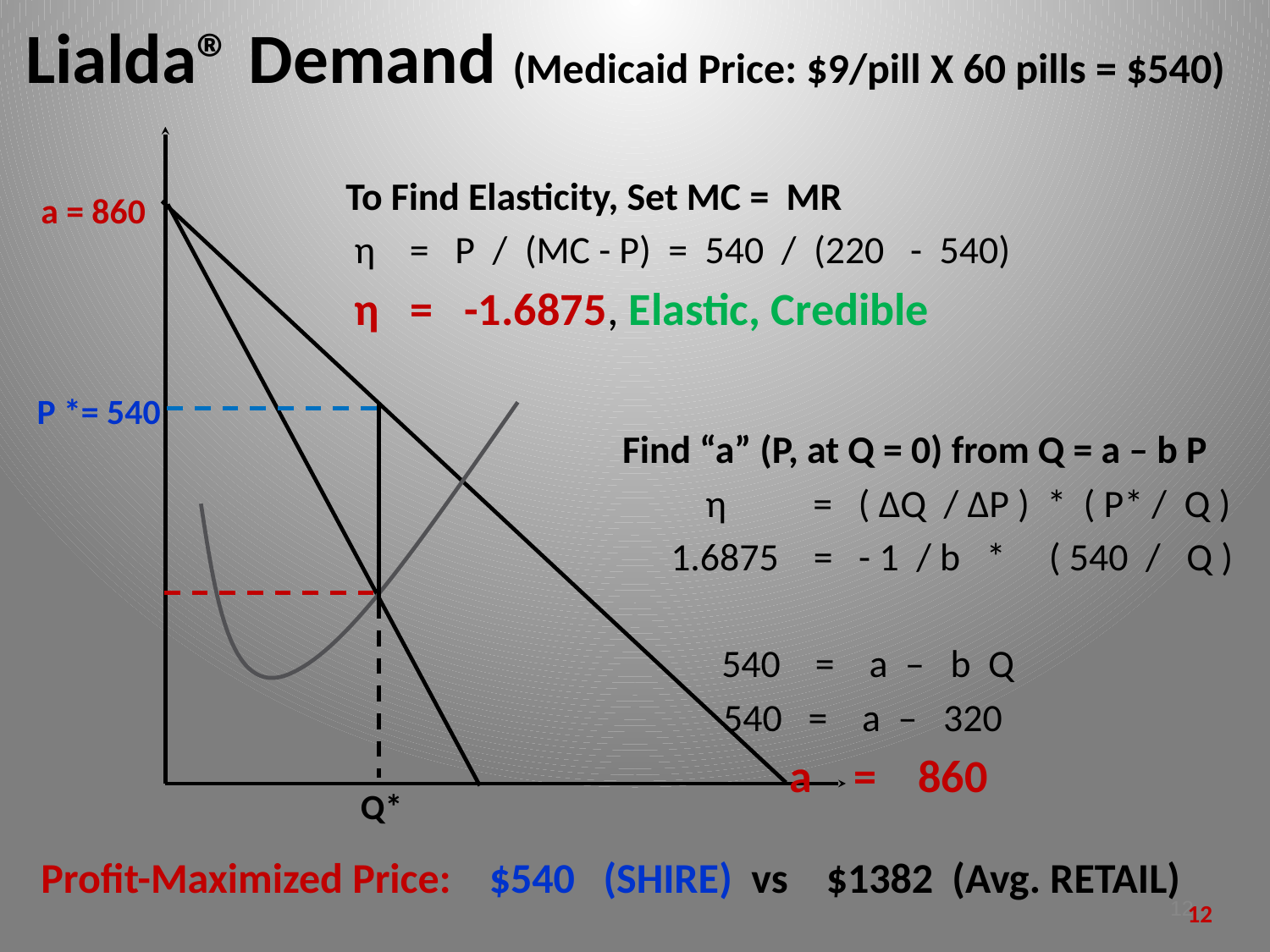

Lialda® Demand (Medicaid Price: $9/pill X 60 pills = $540)
To Find Elasticity, Set MC =  MR
 η    =   P  /  (MC - P)  =  540  /  (220   -  540)
 η   =   -1.6875, Elastic, Credible
a = 860
   P *= 540

Find “a” (P, at Q = 0) from Q = a – b P
    η          =   ( ΔQ  / ΔP )  *  ( P* /  Q ) 1.6875    =   - 1  / b   *     ( 540  /   Q )
    540    =    a  –   b  Q
     540   =    a  –   320
     a    =    860
Q*
Profit-Maximized Price:    $540   (SHIRE)  vs    $1382  (Avg. RETAIL)

12
12